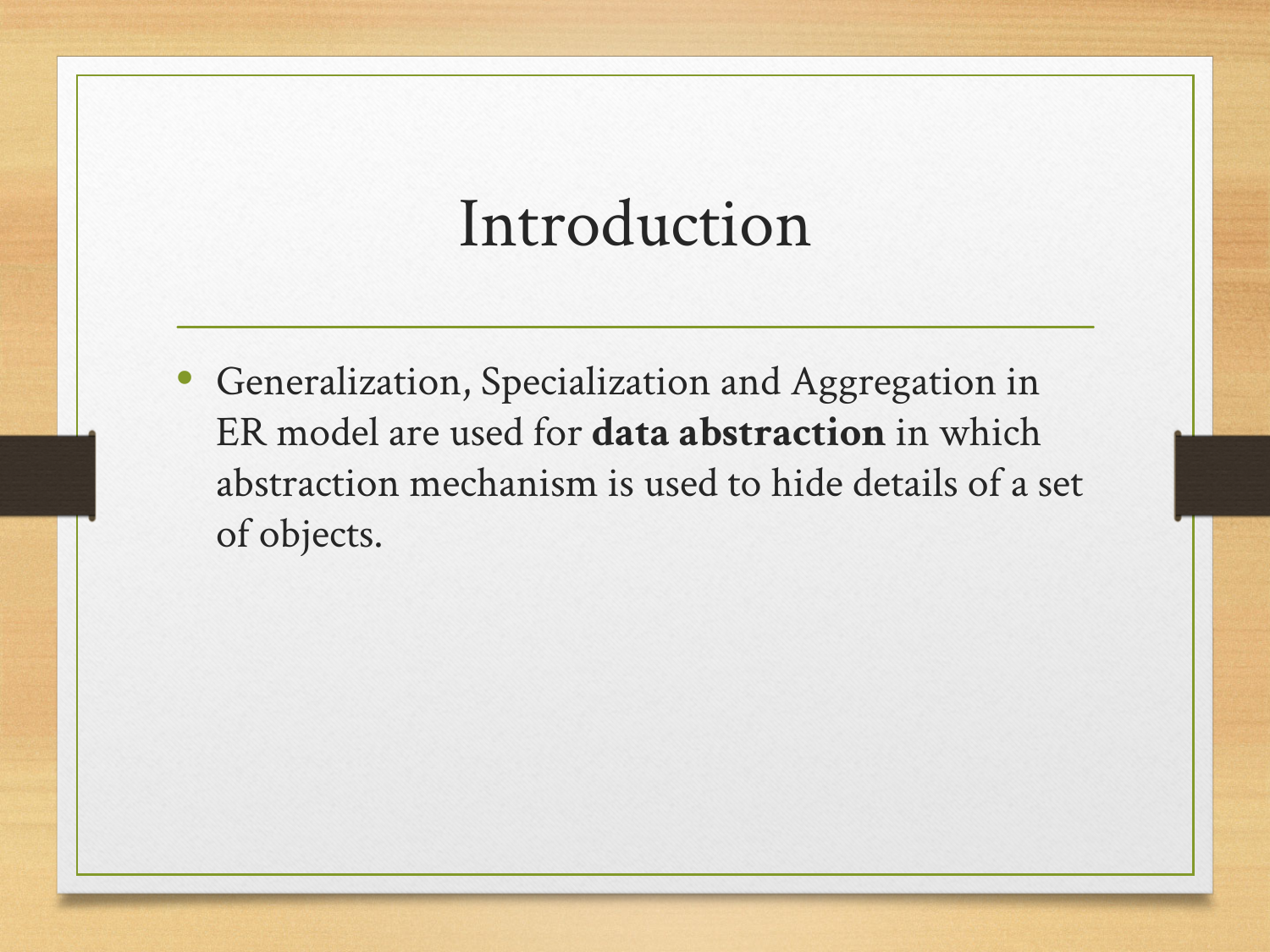

# Introduction
Generalization, Specialization and Aggregation in ER model are used for data abstraction in which abstraction mechanism is used to hide details of a set of objects.